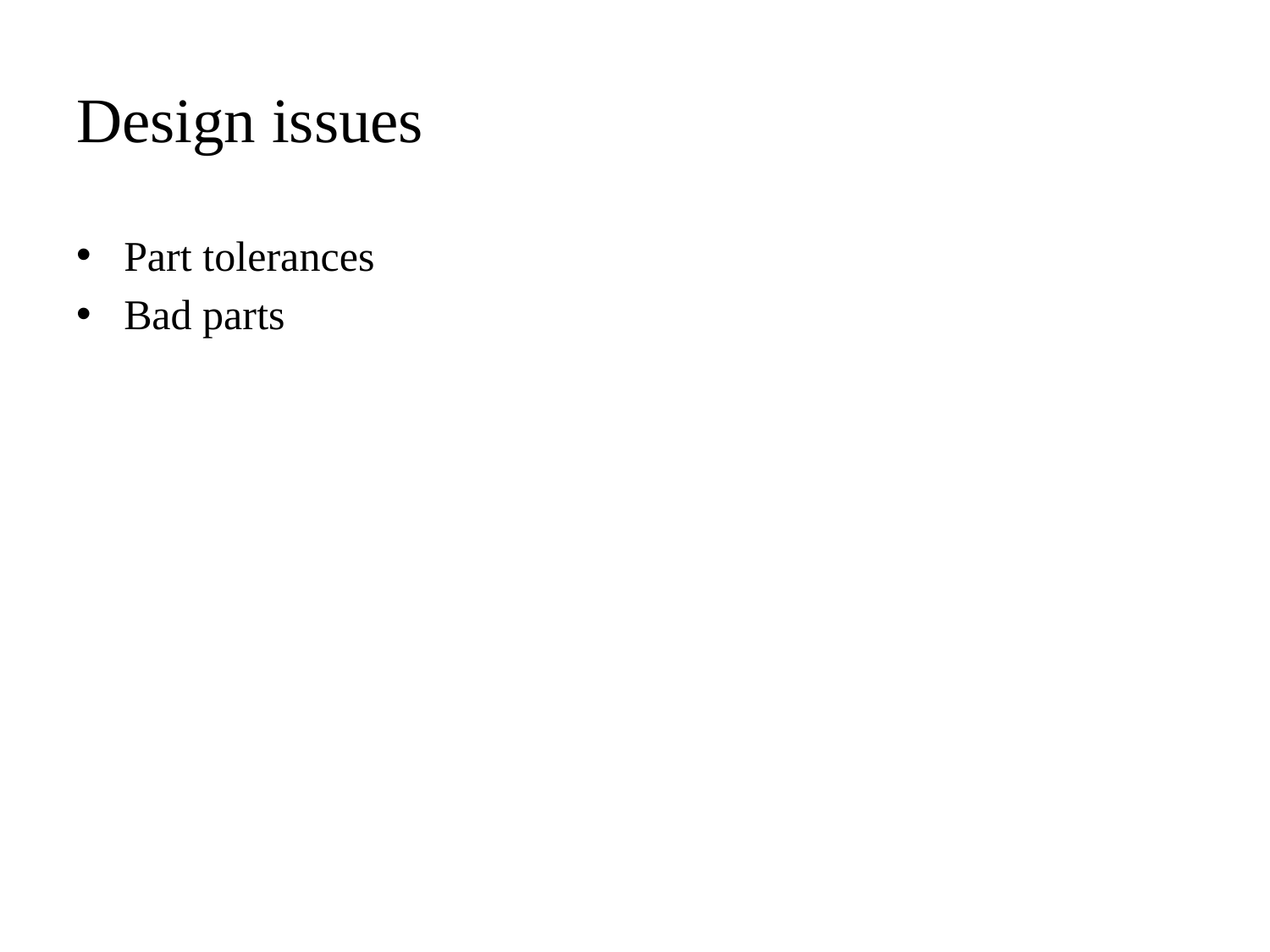

# Design issues
Part tolerances
Bad parts